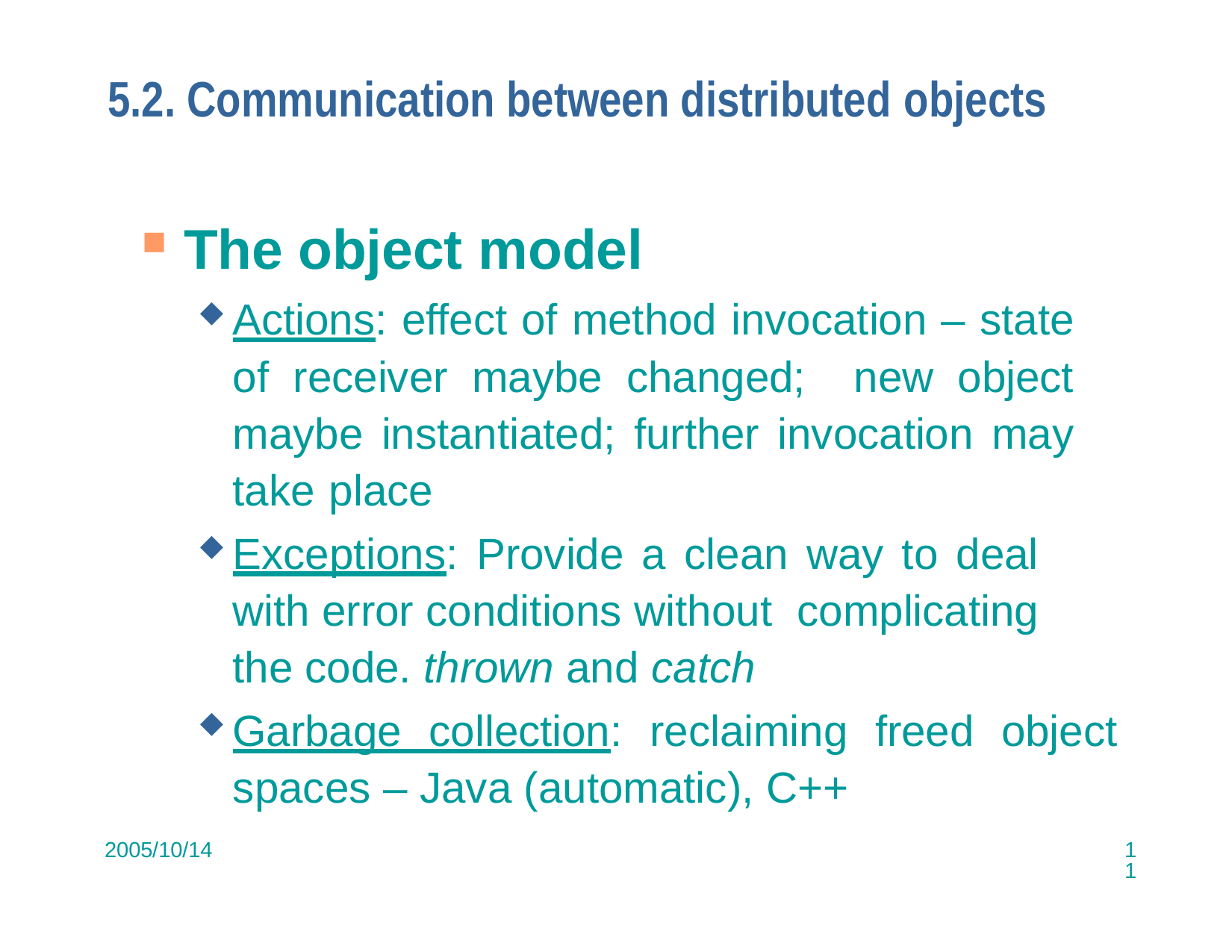

# 5.2. Communication between distributed objects
The object model
Actions: effect of method invocation – state of receiver maybe changed;  new object maybe instantiated; further invocation may take place
Exceptions: Provide a clean way to deal with error conditions without  complicating the code. thrown and catch
Garbage collection: reclaiming freed object spaces – Java (automatic), C++
2005/10/14
11